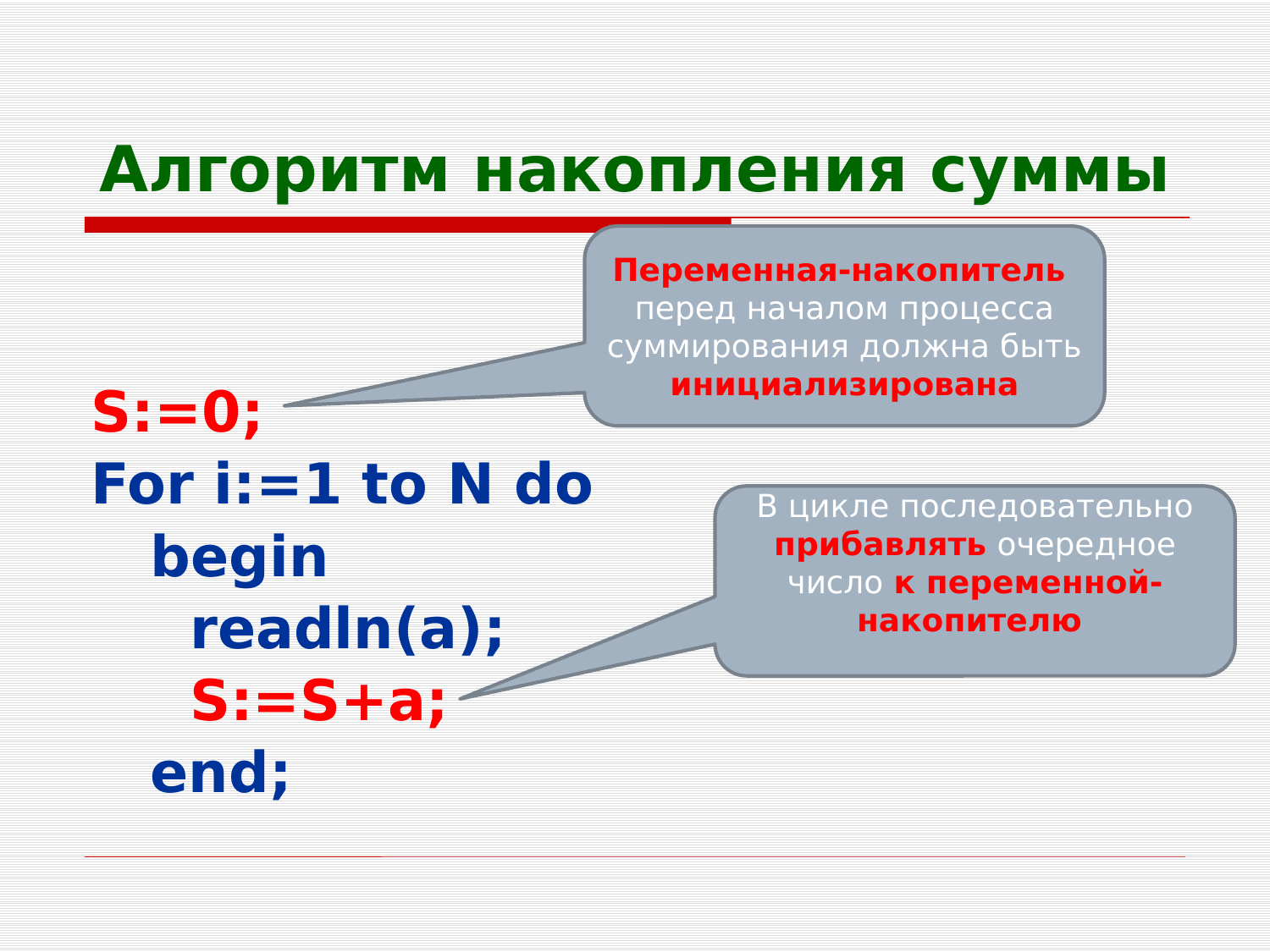

# Алгоритм накопления суммы
Переменная-накопитель  перед началом процесса суммирования должна быть инициализирована

S:=0;
For i:=1 to N do
   begin
     readln(a);
     S:=S+a;
   end;
В цикле последовательно прибавлять очередное число к переменной-накопителю